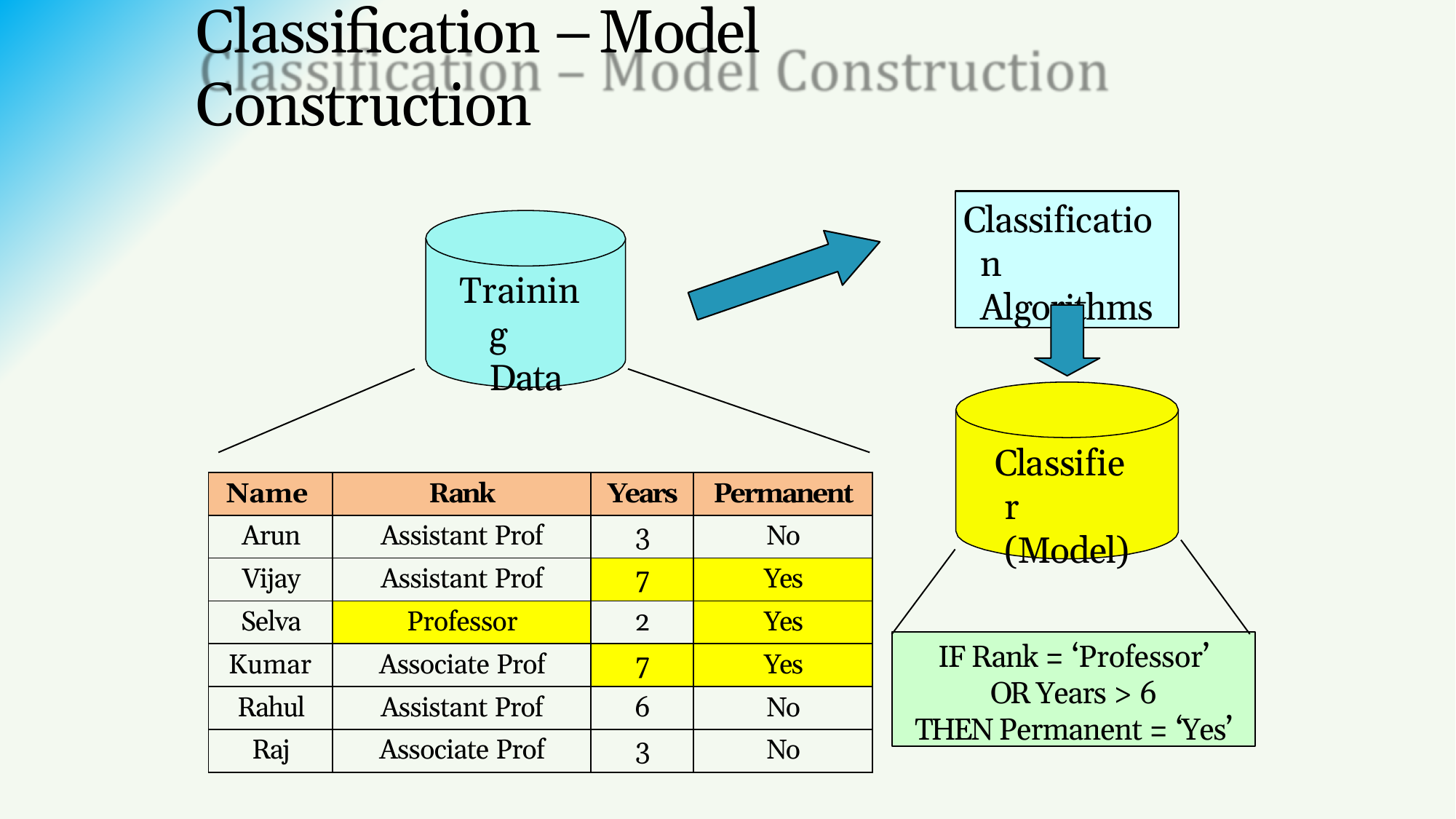

# Classification – Model Construction
Classification  Algorithms

Training  Data

Classifier  (Model)
| Name | Rank | Years | Permanent |
| --- | --- | --- | --- |
| Arun | Assistant Prof | 3 | No |
| Vijay | Assistant Prof | 7 | Yes |
| Selva | Professor | 2 | Yes |
| Kumar | Associate Prof | 7 | Yes |
| Rahul | Assistant Prof | 6 | No |
| Raj | Associate Prof | 3 | No |

IF Rank = ‘Professor’
OR Years > 6
THEN Permanent = ‘Yes’